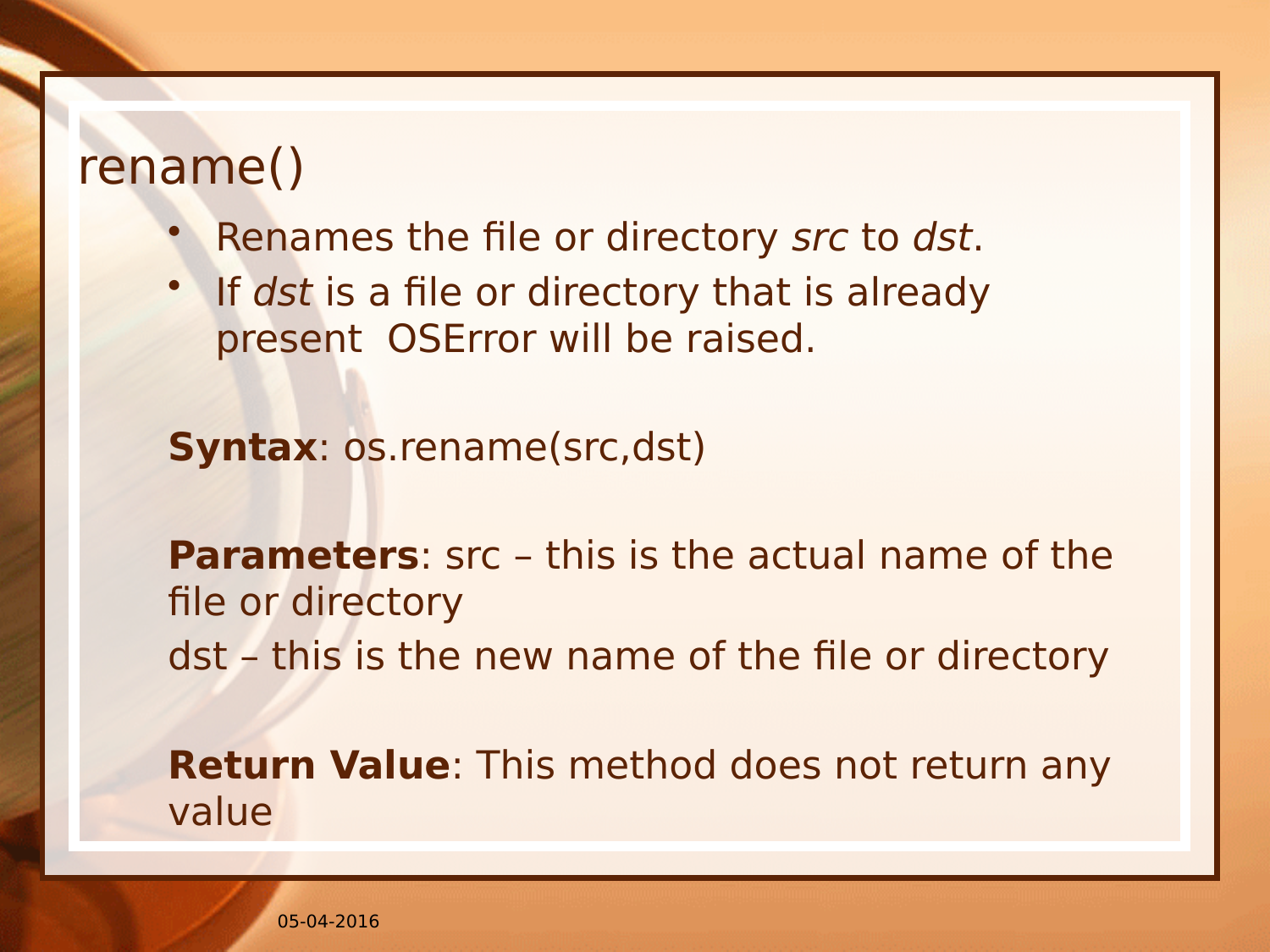

# rename()
Renames the file or directory src to dst.
If dst is a file or directory that is already present  OSError will be raised.

Syntax: os.rename(src,dst)

Parameters: src – this is the actual name of the file or directory
dst – this is the new name of the file or directory

Return Value: This method does not return any value
05-04-2016